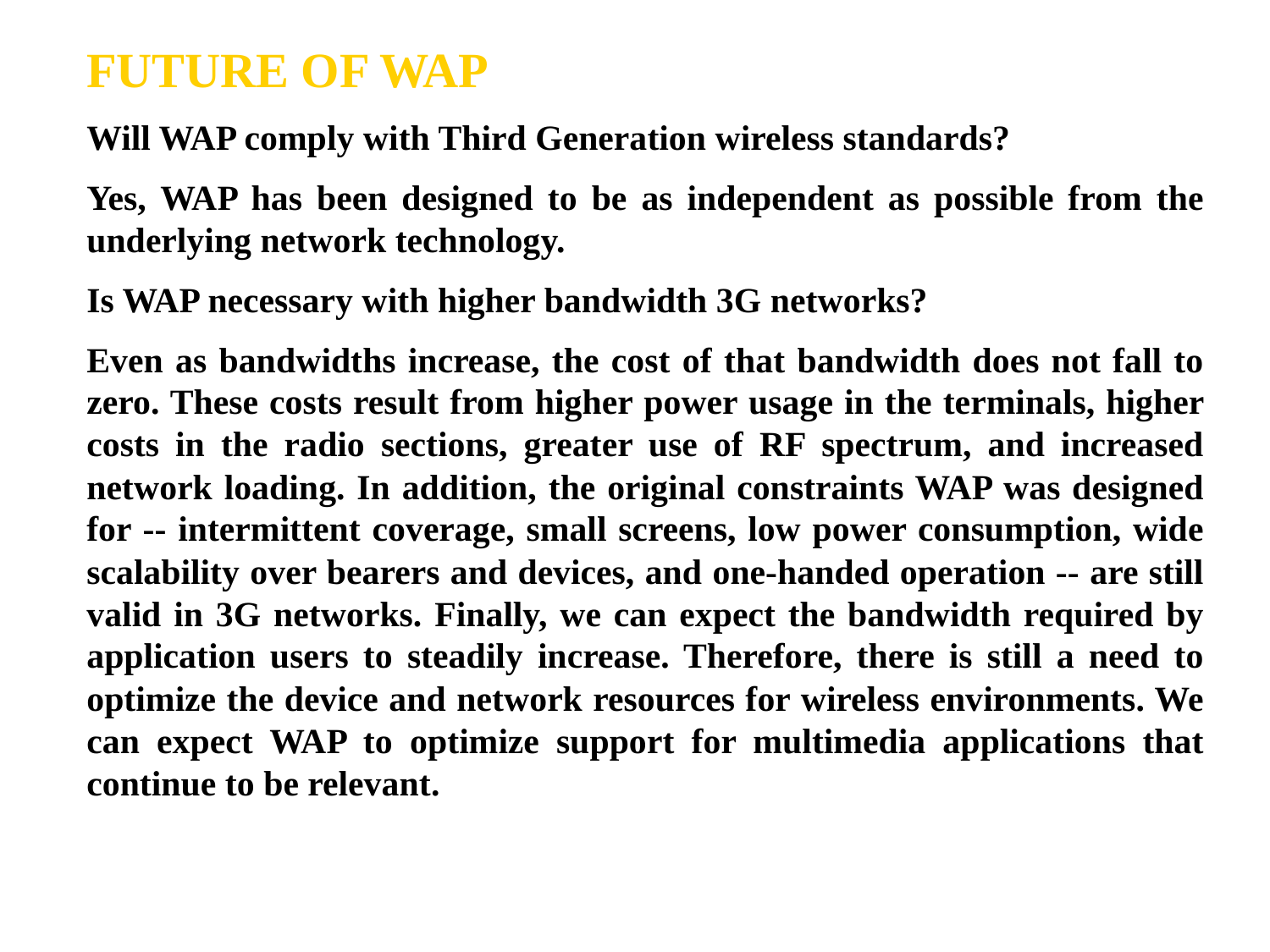

FUTURE OF WAP
Will WAP comply with Third Generation wireless standards?
Yes, WAP has been designed to be as independent as possible from the underlying network technology.
Is WAP necessary with higher bandwidth 3G networks?
Even as bandwidths increase, the cost of that bandwidth does not fall to zero. These costs result from higher power usage in the terminals, higher costs in the radio sections, greater use of RF spectrum, and increased network loading. In addition, the original constraints WAP was designed for -- intermittent coverage, small screens, low power consumption, wide scalability over bearers and devices, and one-handed operation -- are still valid in 3G networks. Finally, we can expect the bandwidth required by application users to steadily increase. Therefore, there is still a need to optimize the device and network resources for wireless environments. We can expect WAP to optimize support for multimedia applications that continue to be relevant.